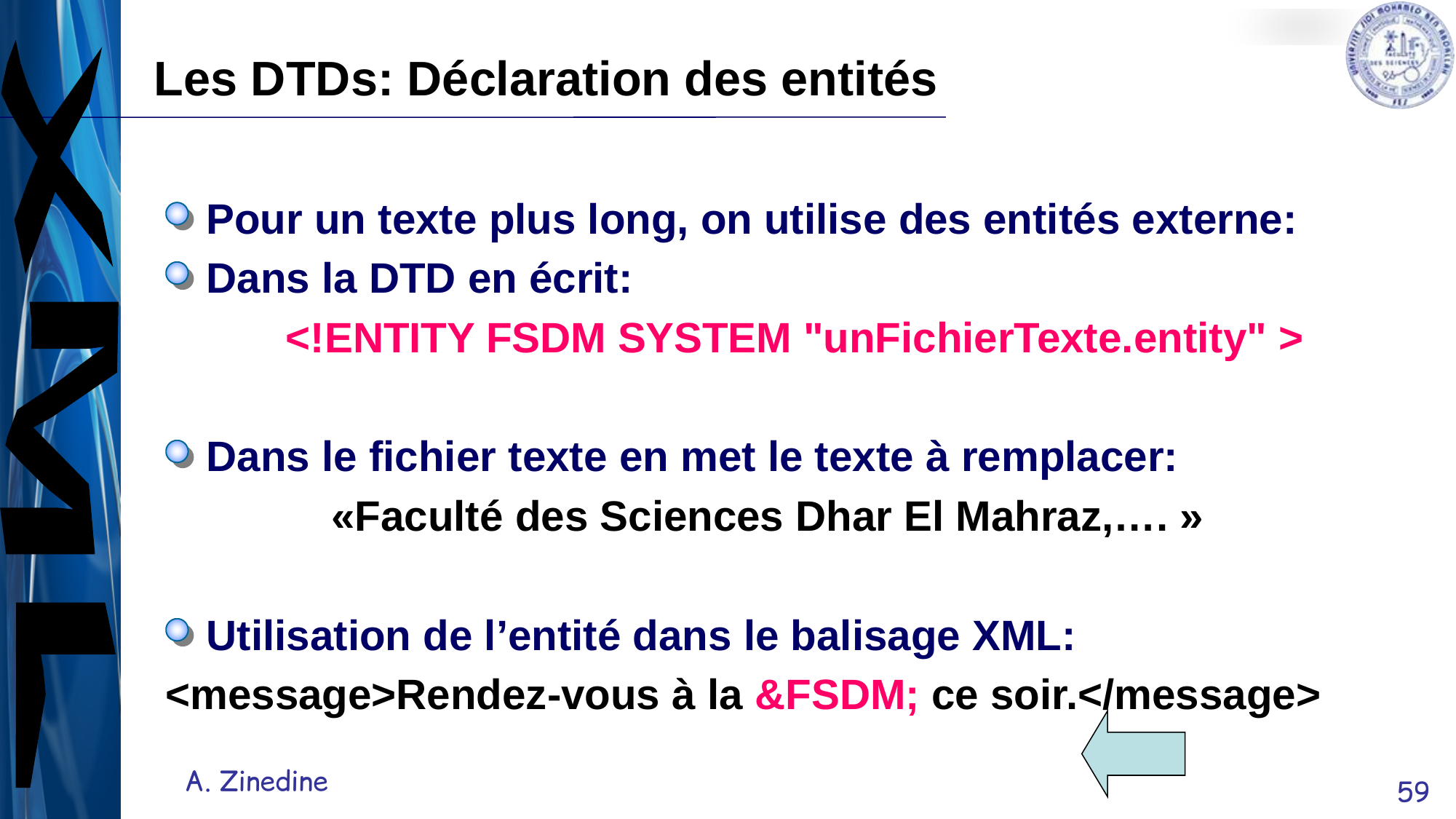

# Les DTDs: Déclaration des entités
Pour un texte plus long, on utilise des entités externe:
Dans la DTD en écrit:
<!ENTITY FSDM SYSTEM "unFichierTexte.entity" >

Dans le fichier texte en met le texte à remplacer:
«Faculté des Sciences Dhar El Mahraz,…. »

Utilisation de l’entité dans le balisage XML:
<message>Rendez-vous à la &FSDM; ce soir.</message>